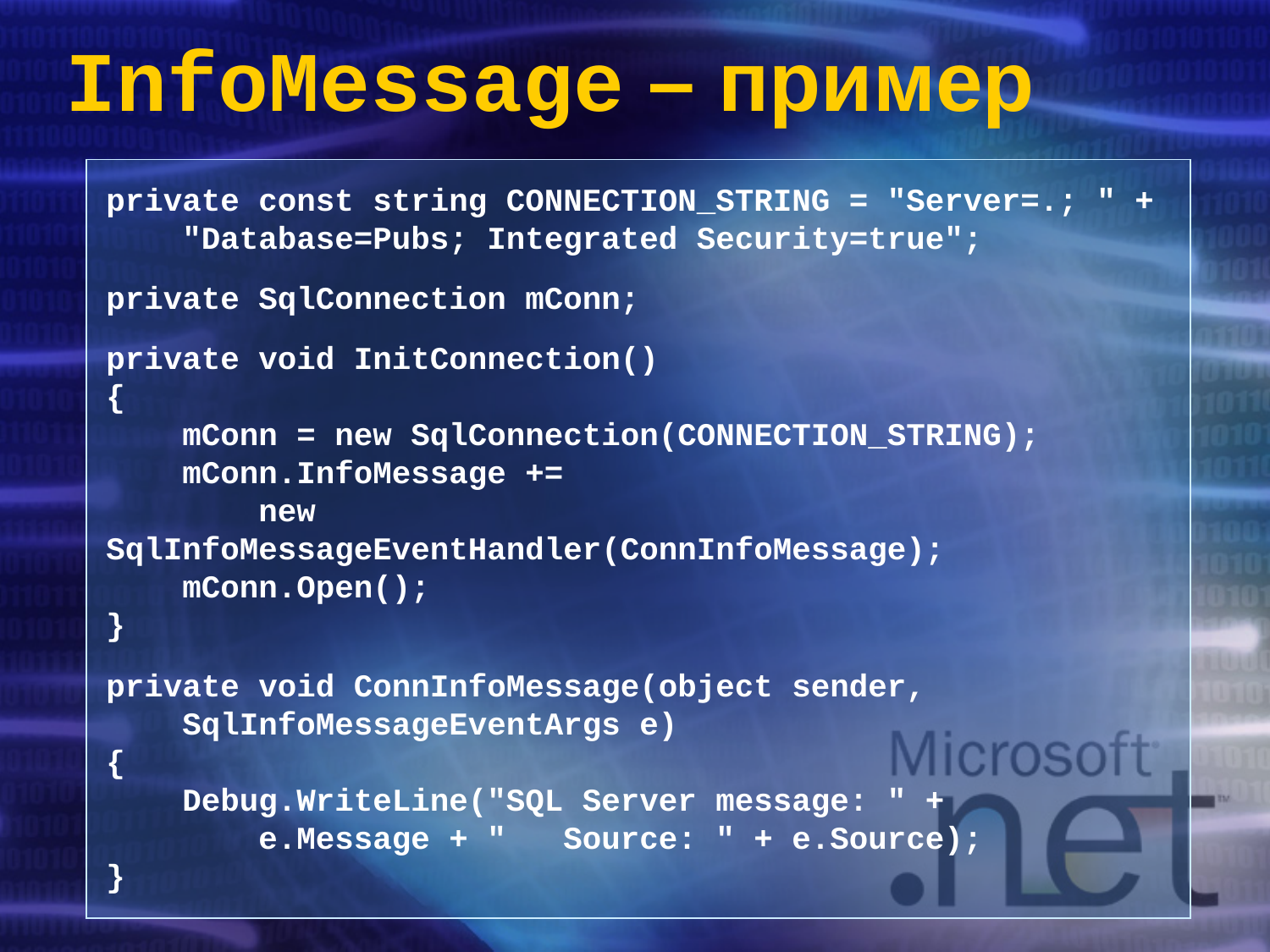

# InfoMessage – пример
private const string CONNECTION_STRING = "Server=.; " +
    "Database=Pubs; Integrated Security=true";
private SqlConnection mConn;
private void InitConnection()
{
    mConn = new SqlConnection(CONNECTION_STRING);
    mConn.InfoMessage +=
        new SqlInfoMessageEventHandler(ConnInfoMessage);
    mConn.Open();
}
private void ConnInfoMessage(object sender,
    SqlInfoMessageEventArgs e)
{
    Debug.WriteLine("SQL Server message: " +
        e.Message + "   Source: " + e.Source);
}